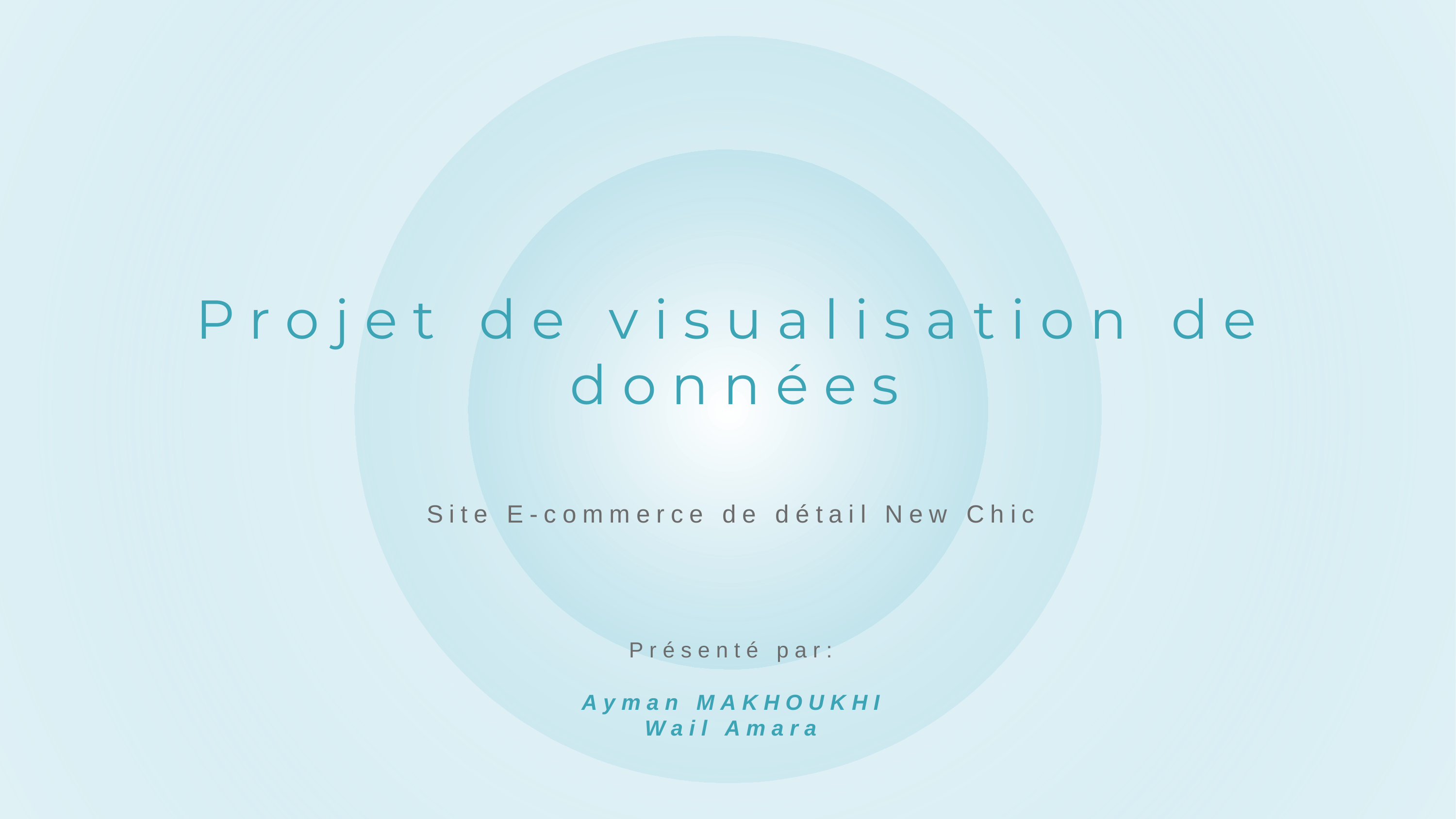

# Projet de visualisation de données

Site E-commerce de détail New Chic

Présenté par:

Ayman MAKHOUKHI
Wail Amara